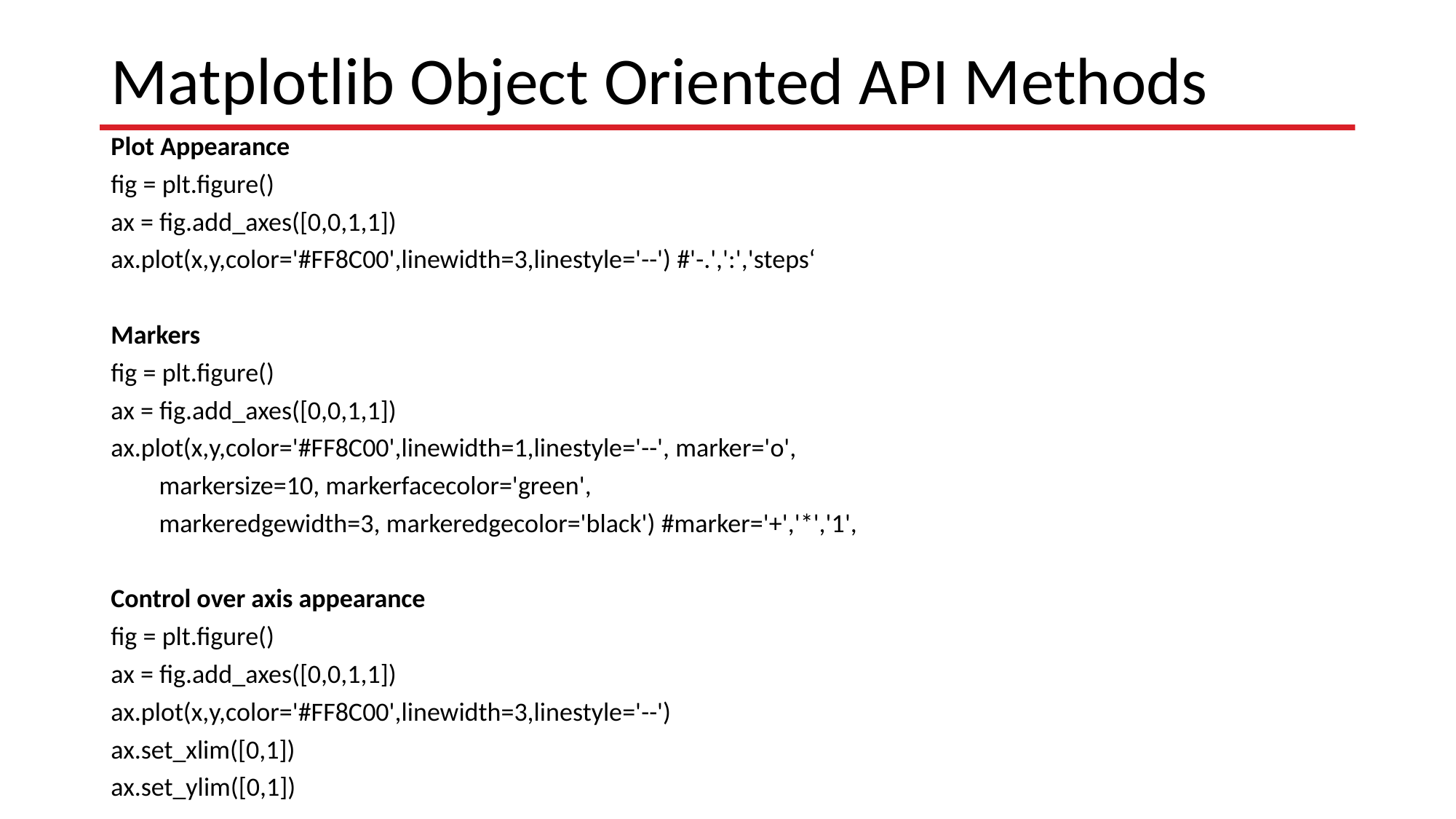

# Matplotlib Object Oriented API Methods
Plot Appearance
fig = plt.figure()
ax = fig.add_axes([0,0,1,1])
ax.plot(x,y,color='#FF8C00',linewidth=3,linestyle='--') #'-.',':','steps‘

Markers
fig = plt.figure()
ax = fig.add_axes([0,0,1,1])
ax.plot(x,y,color='#FF8C00',linewidth=1,linestyle='--', marker='o',
        markersize=10, markerfacecolor='green',
        markeredgewidth=3, markeredgecolor='black') #marker='+','*','1',

Control over axis appearance
fig = plt.figure()
ax = fig.add_axes([0,0,1,1])
ax.plot(x,y,color='#FF8C00',linewidth=3,linestyle='--')
ax.set_xlim([0,1])
ax.set_ylim([0,1])